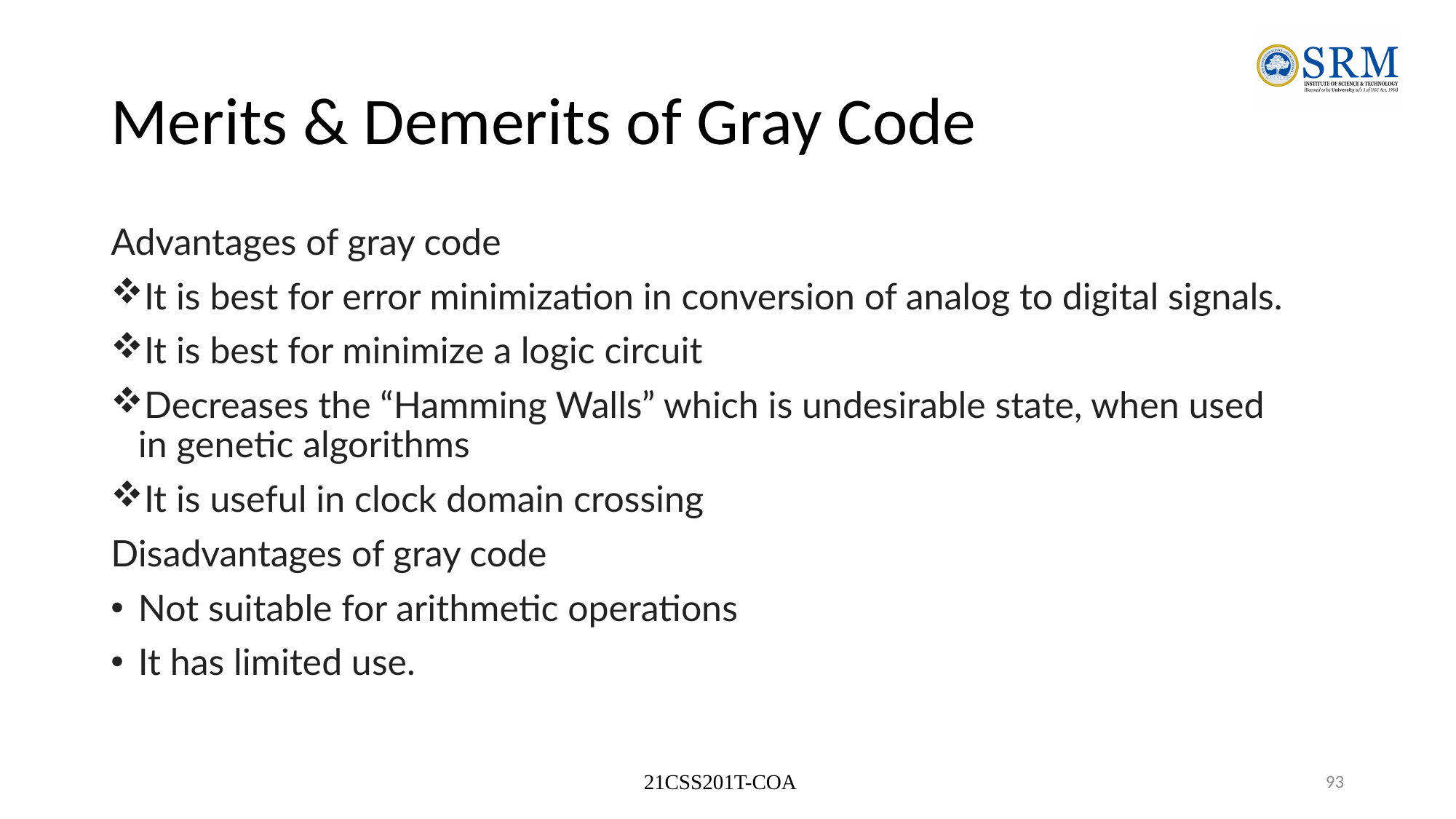

# Merits & Demerits of Gray Code
Advantages of gray code
It is best for error minimization in conversion of analog to digital signals.
It is best for minimize a logic circuit
Decreases the “Hamming Walls” which is undesirable state, when used in genetic algorithms
It is useful in clock domain crossing
Disadvantages of gray code
Not suitable for arithmetic operations
It has limited use.

21CSS201T-COA
93